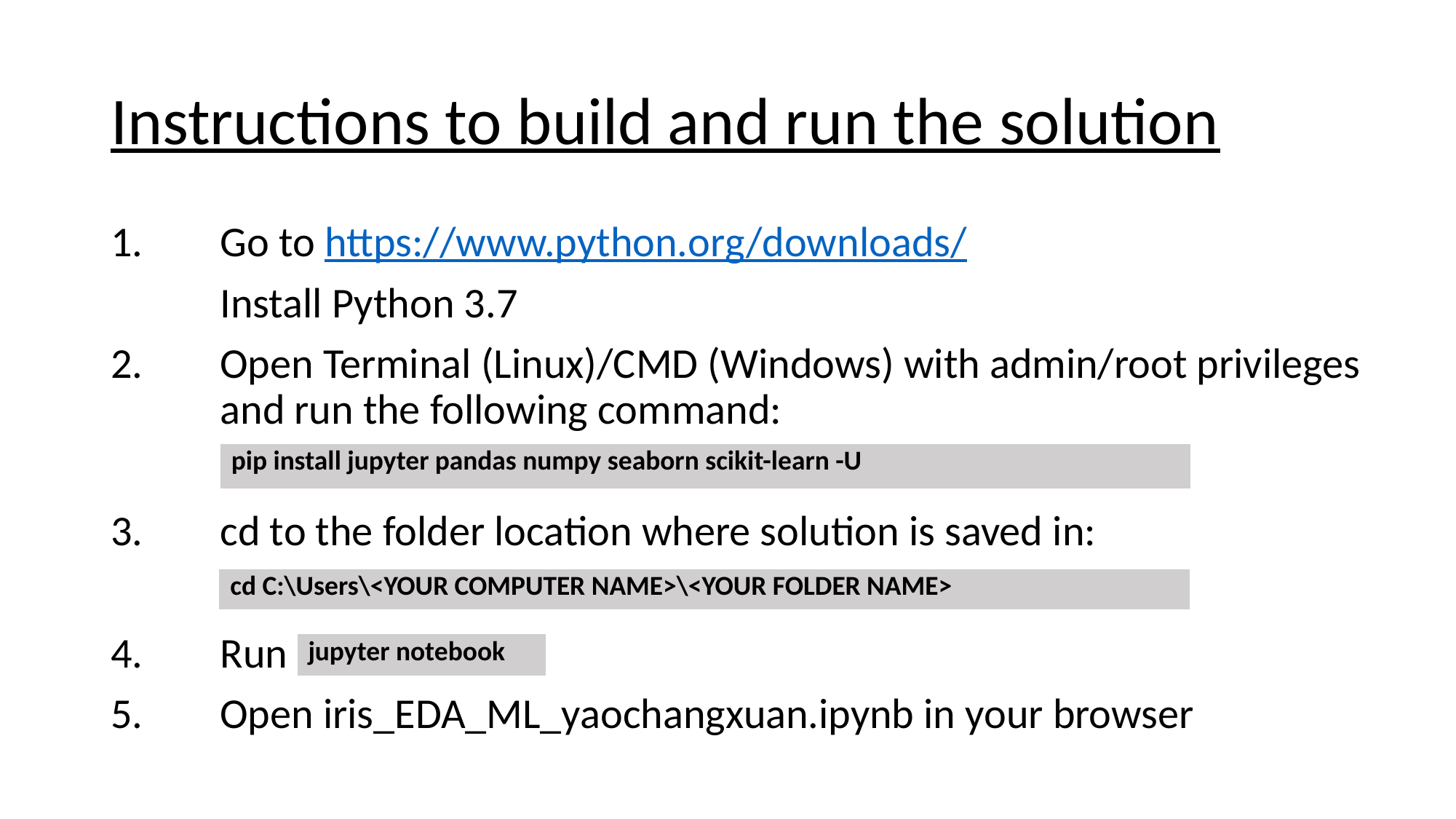

# Instructions to build and run the solution
1. 	Go to https://www.python.org/downloads/
	Install Python 3.7
2. 	Open Terminal (Linux)/CMD (Windows) with admin/root privileges 	and run the following command:

3. 	cd to the folder location where solution is saved in:

4. 	Run
5. 	Open iris_EDA_ML_yaochangxuan.ipynb in your browser
| pip install jupyter pandas numpy seaborn scikit-learn -U |
| --- |
| cd C:\Users\<YOUR COMPUTER NAME>\<YOUR FOLDER NAME> |
| --- |
| jupyter notebook |
| --- |